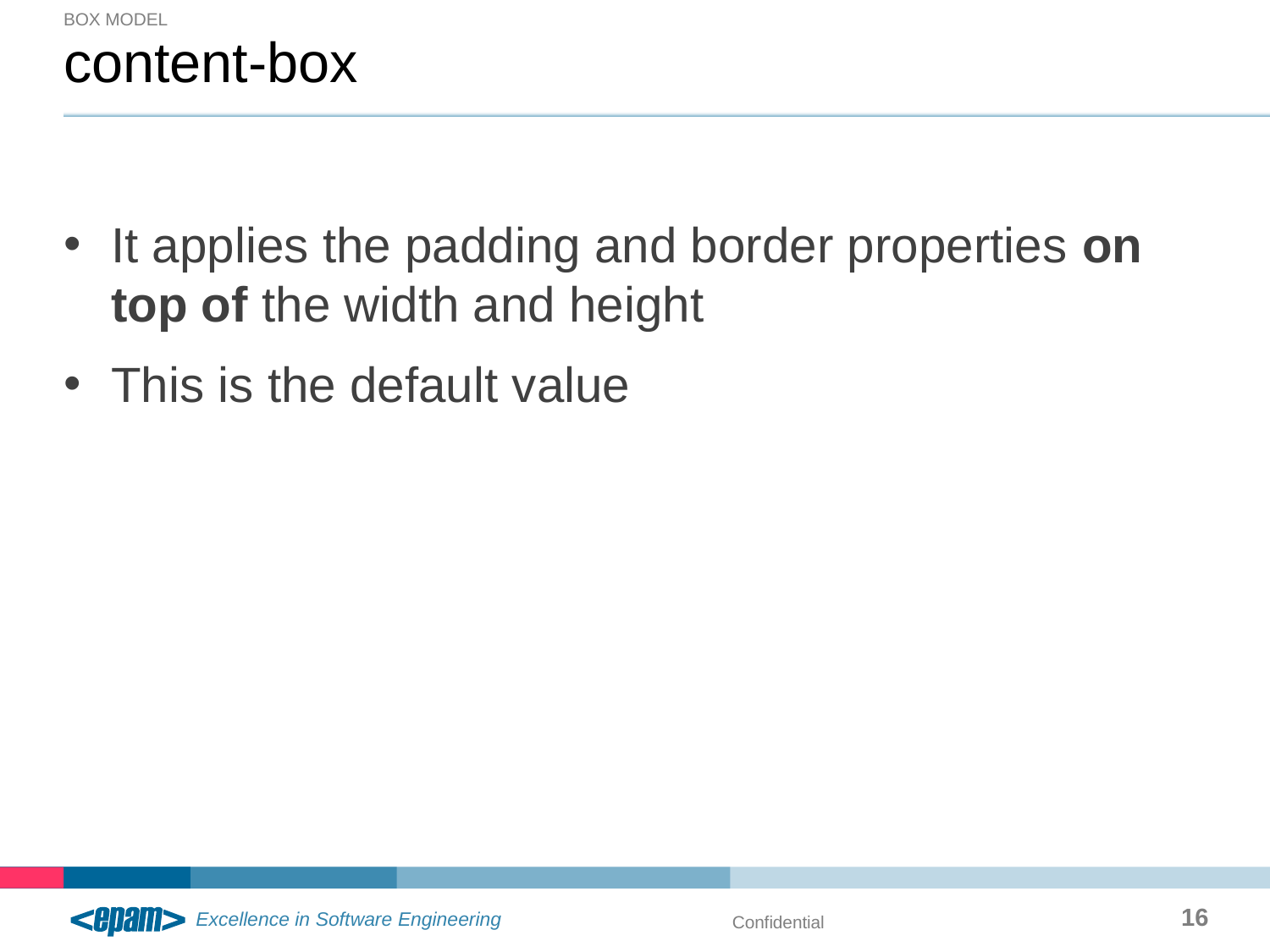

Box model
# content-box

It applies the padding and border properties on top of the width and height
This is the default value
16
Confidential